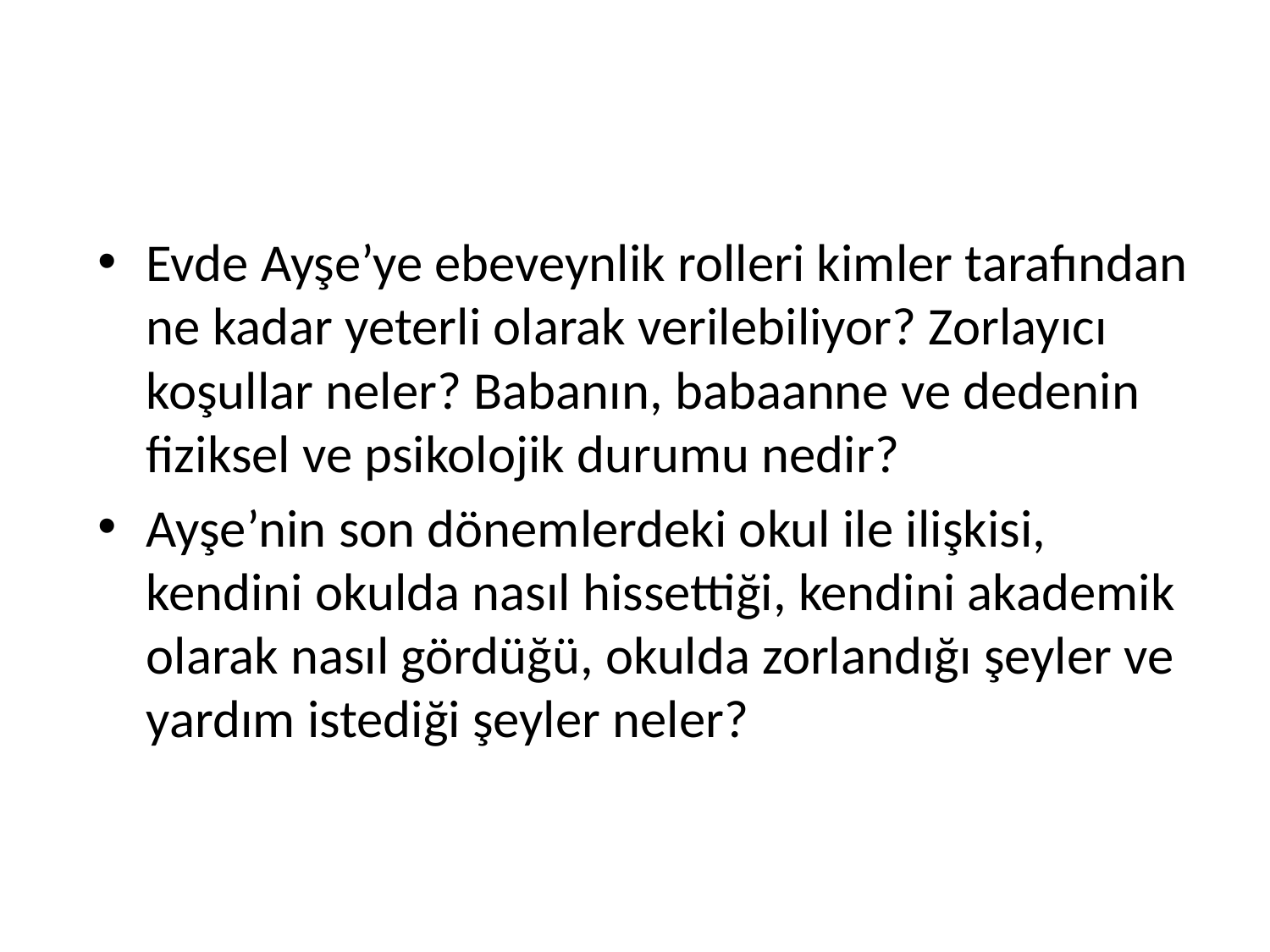

#
Evde Ayşe’ye ebeveynlik rolleri kimler tarafından ne kadar yeterli olarak verilebiliyor? Zorlayıcı koşullar neler? Babanın, babaanne ve dedenin fiziksel ve psikolojik durumu nedir?
Ayşe’nin son dönemlerdeki okul ile ilişkisi, kendini okulda nasıl hissettiği, kendini akademik olarak nasıl gördüğü, okulda zorlandığı şeyler ve yardım istediği şeyler neler?